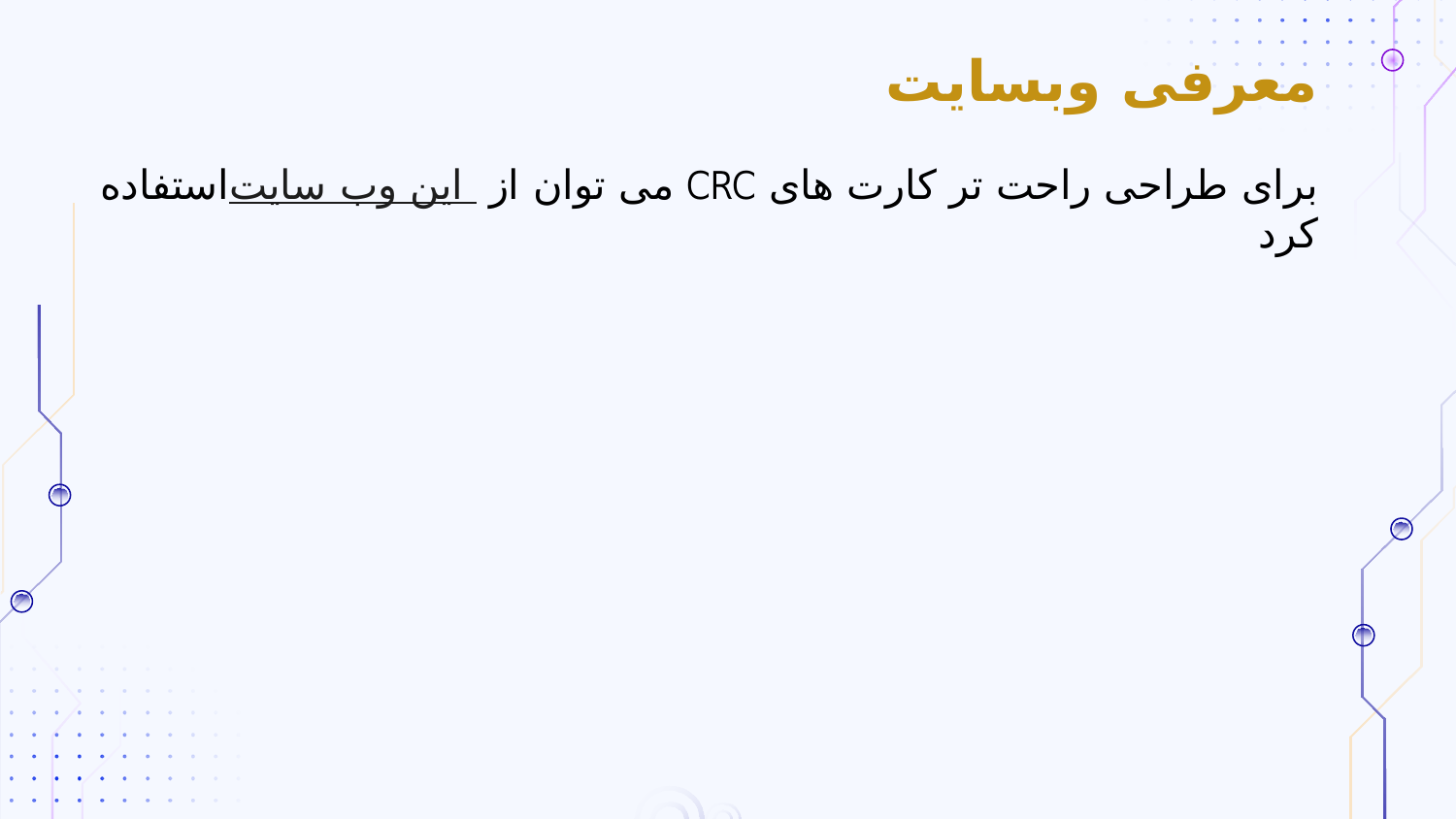

# معرفی وبسایت
برای طراحی راحت تر کارت های CRC می توان از این وب سایت استفاده کرد